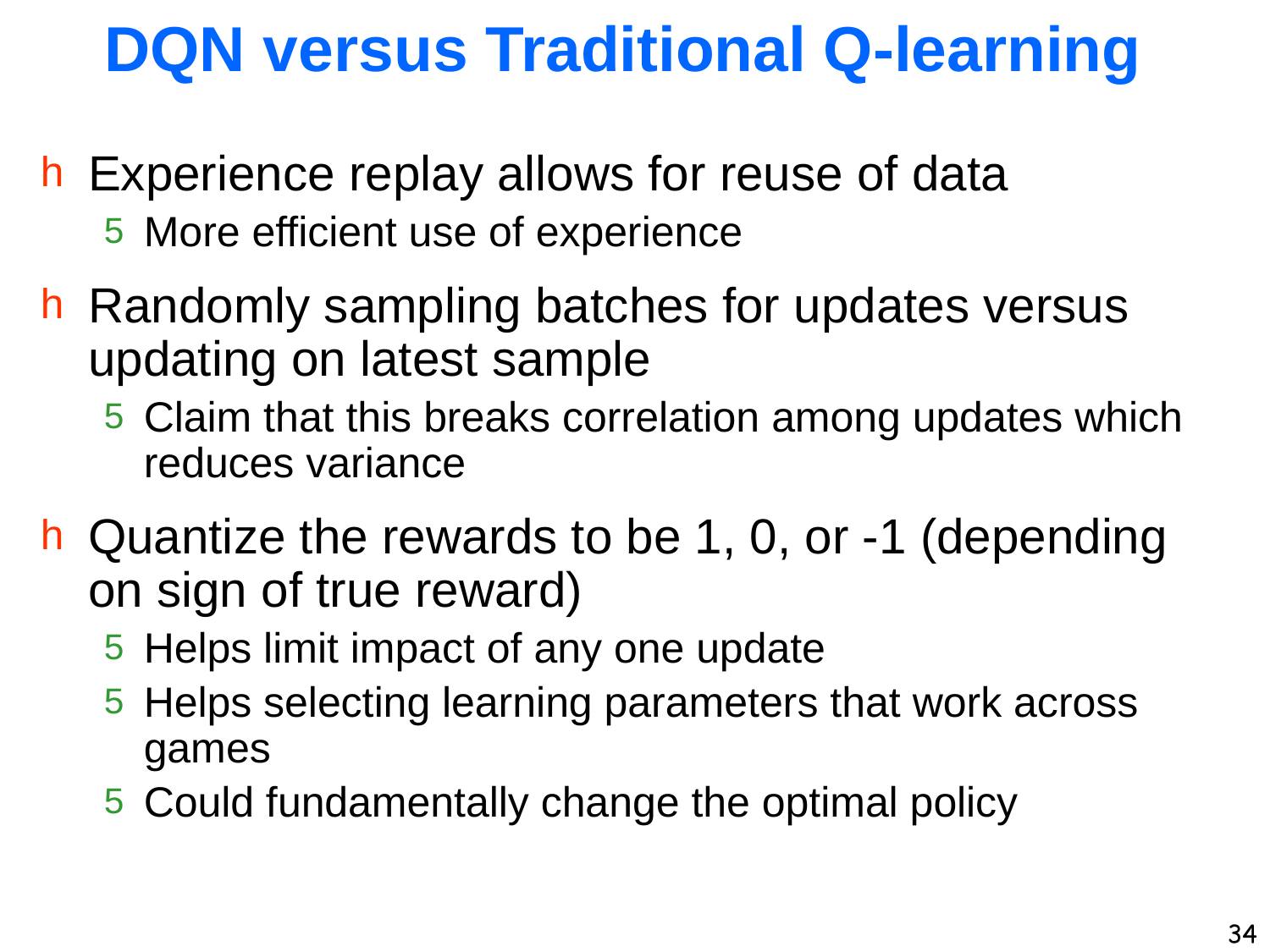

# DQN versus Traditional Q-learning
Experience replay allows for reuse of data
More efficient use of experience
Randomly sampling batches for updates versus updating on latest sample
Claim that this breaks correlation among updates which reduces variance
Quantize the rewards to be 1, 0, or -1 (depending on sign of true reward)
Helps limit impact of any one update
Helps selecting learning parameters that work across games
Could fundamentally change the optimal policy
34